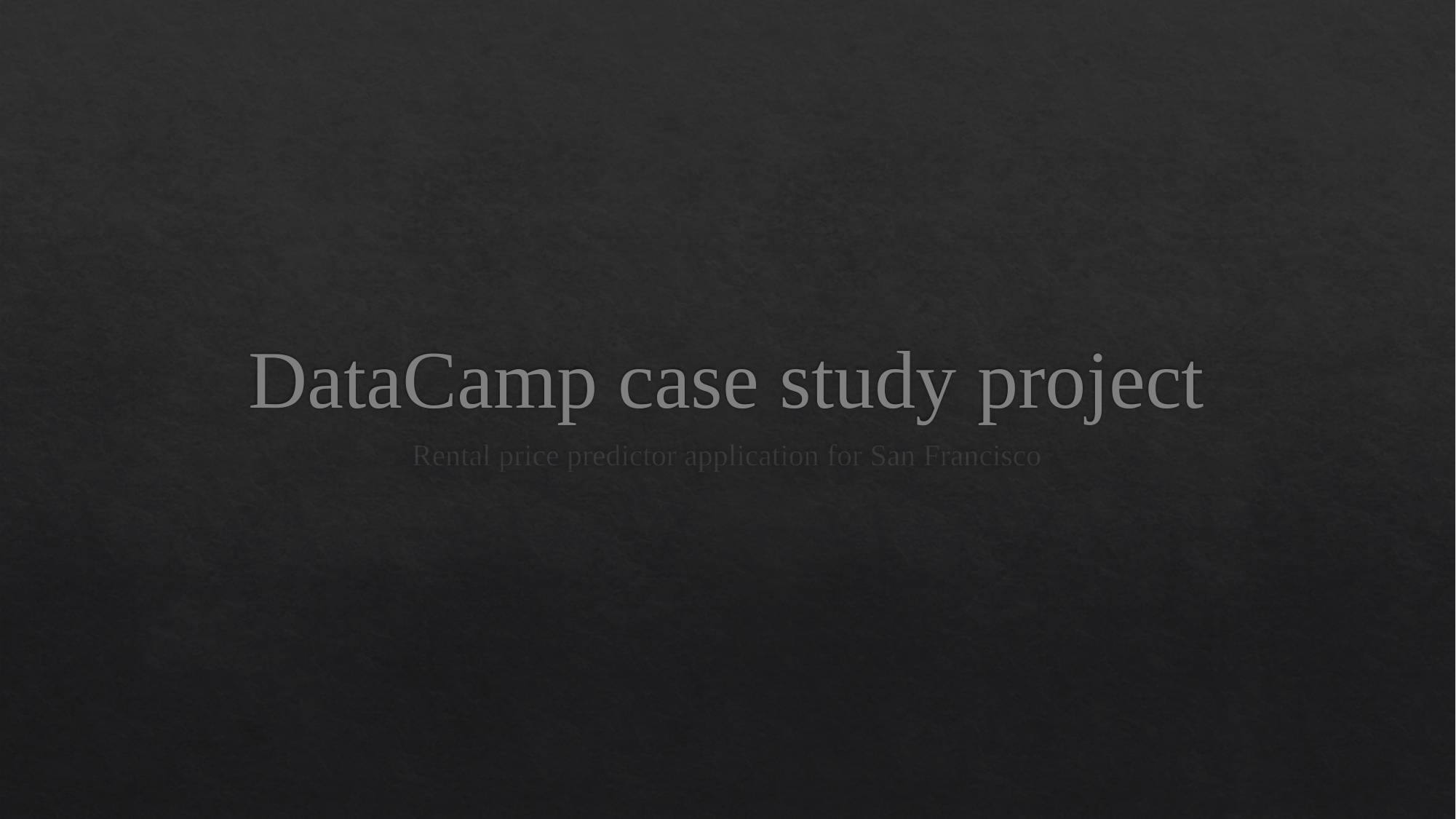

# DataCamp case study project
Rental price predictor application for San Francisco